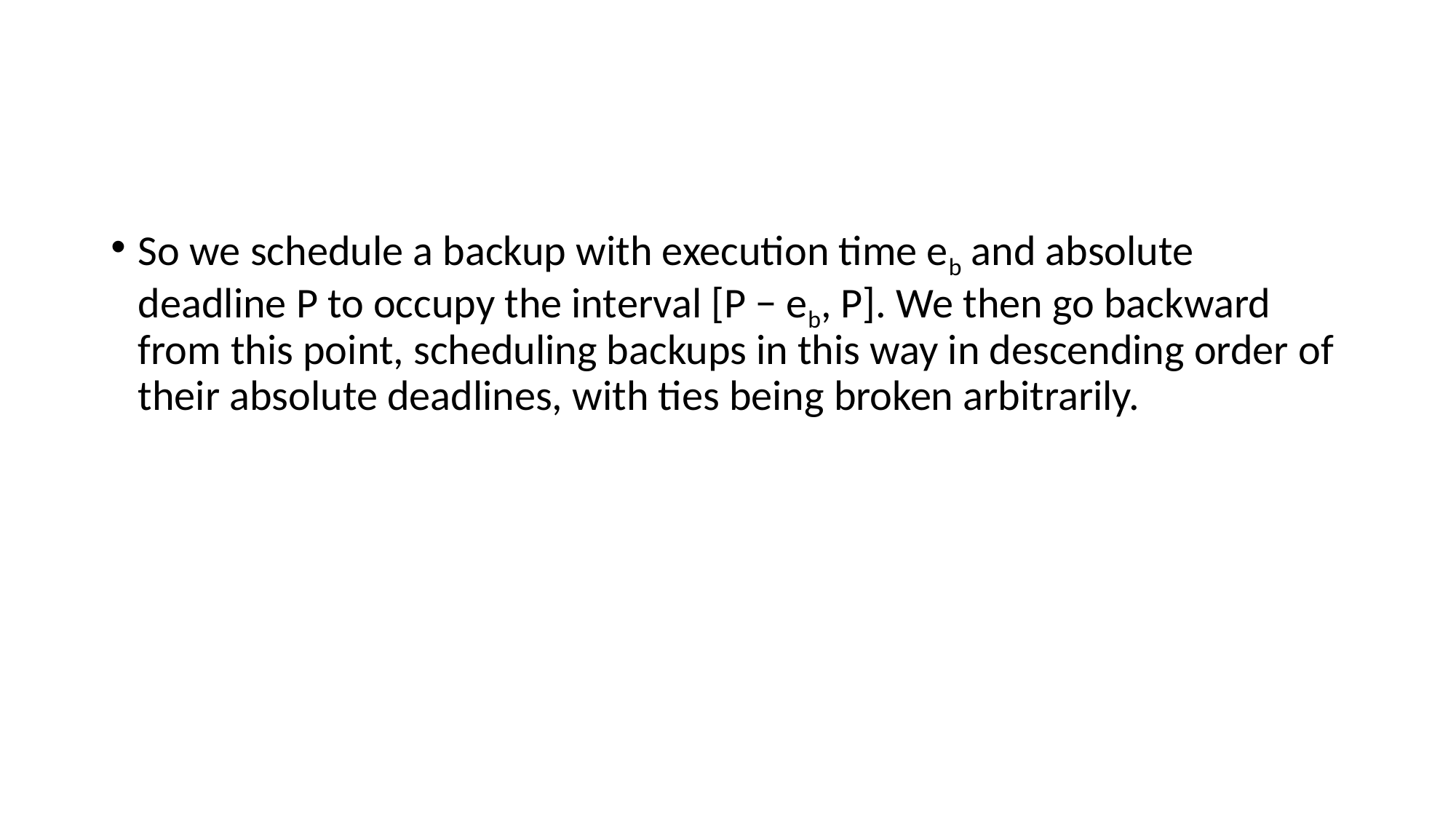

#
So we schedule a backup with execution time eb and absolute deadline P to occupy the interval [P − eb, P]. We then go backward from this point, scheduling backups in this way in descending order of their absolute deadlines, with ties being broken arbitrarily.